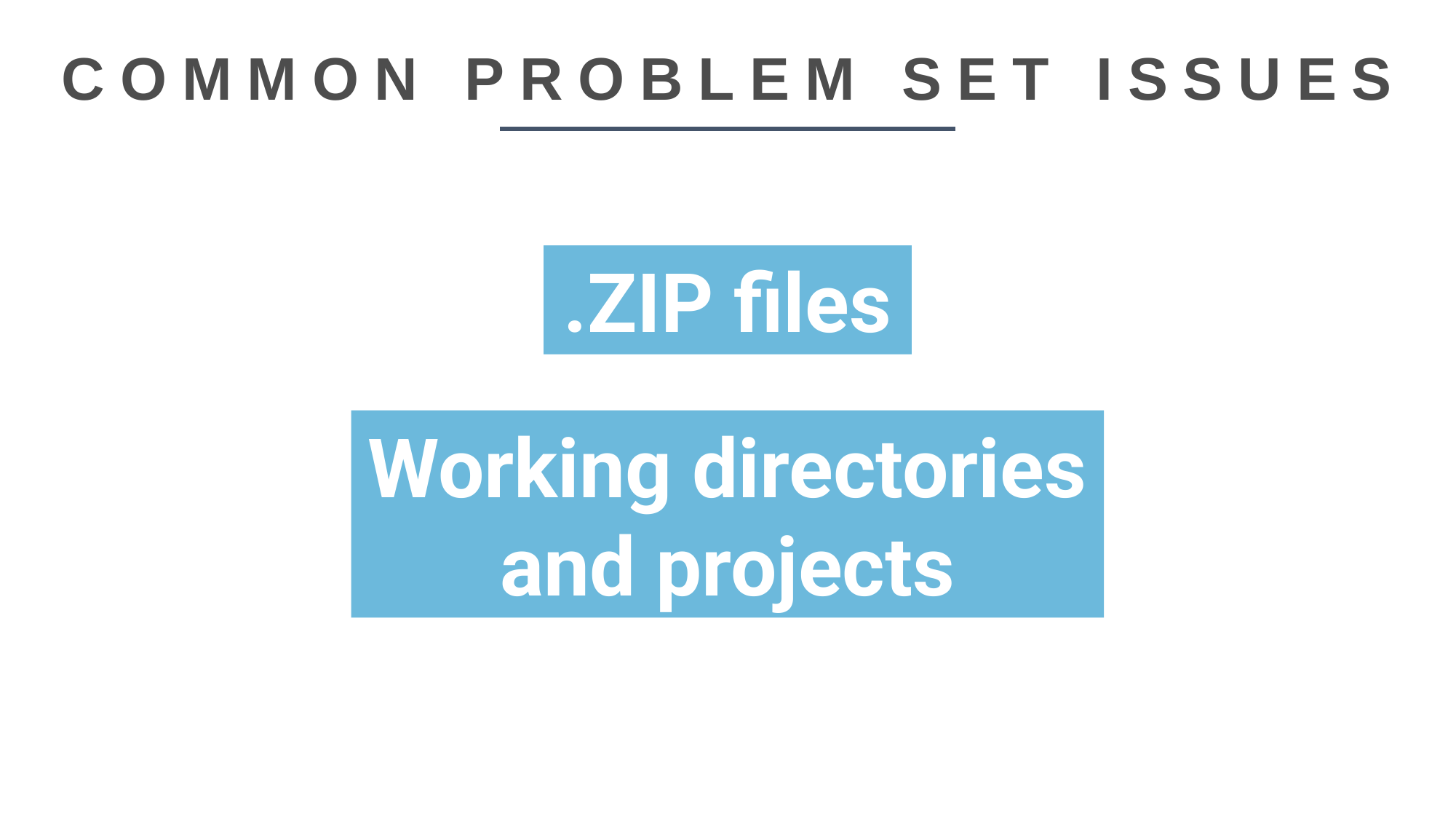

# COMMON PROBLEM SET ISSUES
.ZIP files
Working directories and projects